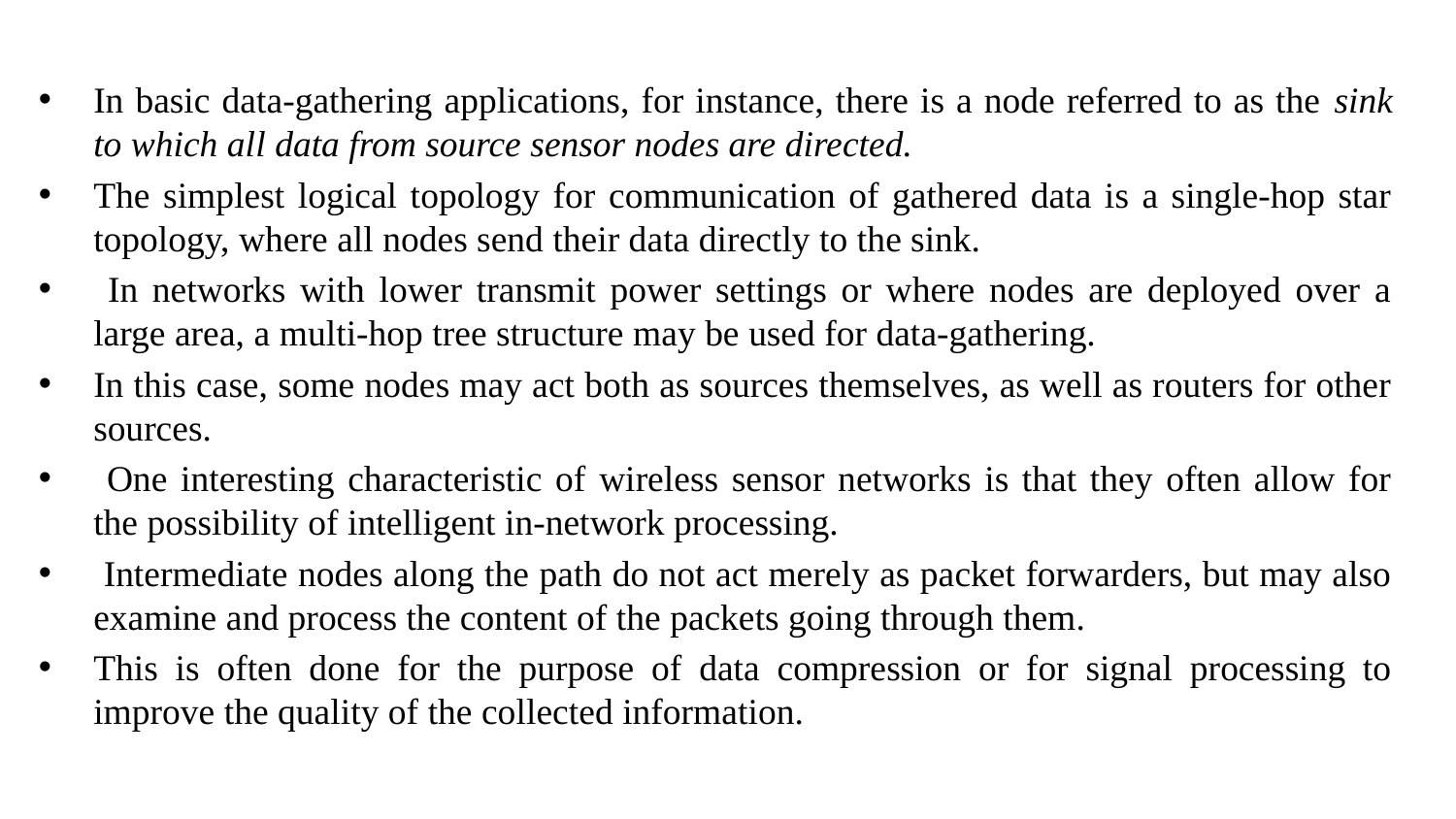

In basic data-gathering applications, for instance, there is a node referred to as the sink to which all data from source sensor nodes are directed.
The simplest logical topology for communication of gathered data is a single-hop star topology, where all nodes send their data directly to the sink.
 In networks with lower transmit power settings or where nodes are deployed over a large area, a multi-hop tree structure may be used for data-gathering.
In this case, some nodes may act both as sources themselves, as well as routers for other sources.
 One interesting characteristic of wireless sensor networks is that they often allow for the possibility of intelligent in-network processing.
 Intermediate nodes along the path do not act merely as packet forwarders, but may also examine and process the content of the packets going through them.
This is often done for the purpose of data compression or for signal processing to improve the quality of the collected information.